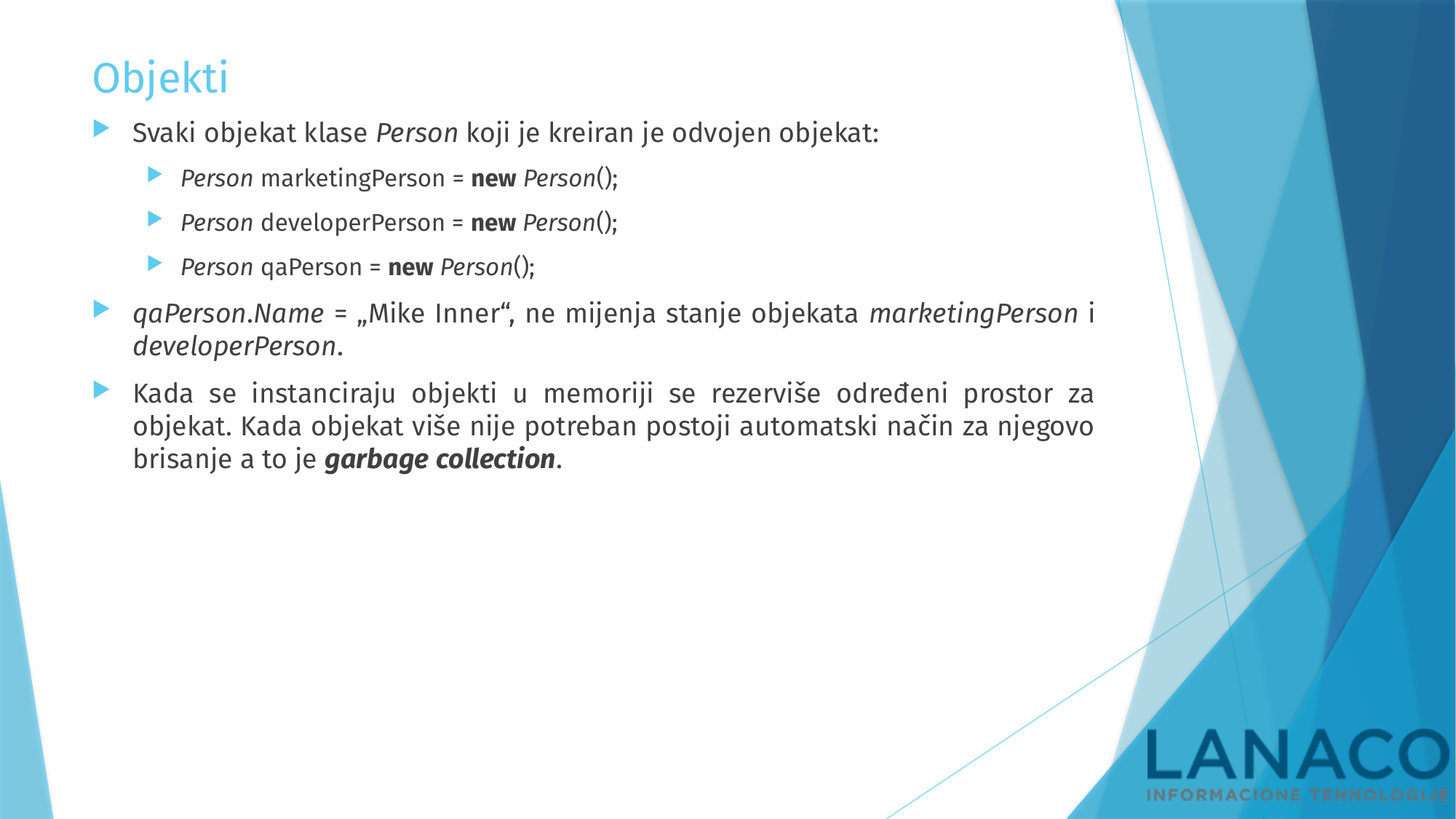

# Objekti
Svaki objekat klase Person koji je kreiran je odvojen objekat:
Person marketingPerson = new Person();
Person developerPerson = new Person();
Person qaPerson = new Person();
qaPerson.Name = „Mike Inner“, ne mijenja stanje objekata marketingPerson i developerPerson.
Kada se instanciraju objekti u memoriji se rezerviše određeni prostor za objekat. Kada objekat više nije potreban postoji automatski način za njegovo brisanje a to je garbage collection.